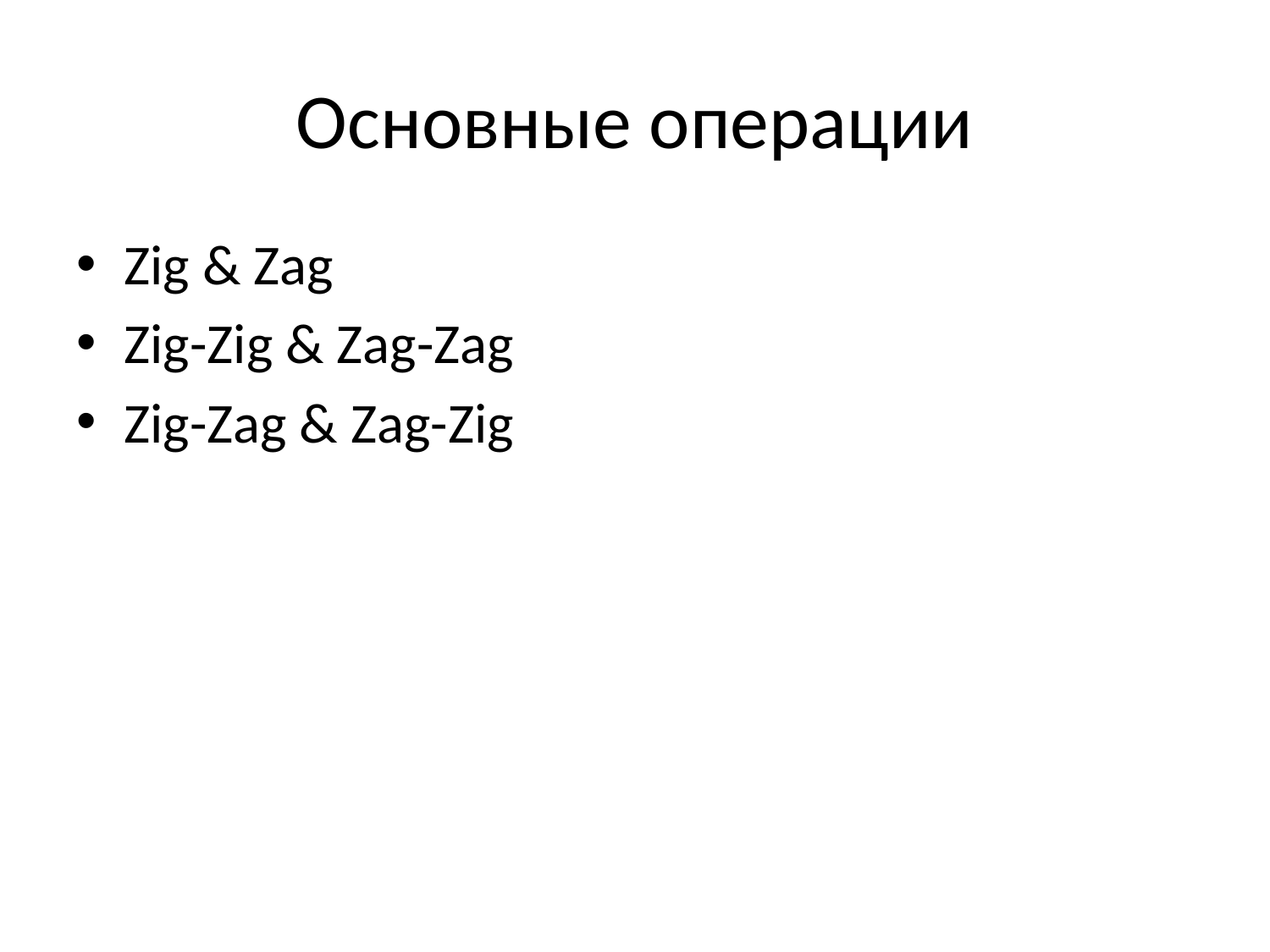

# Основные операции
Zig & Zag
Zig-Zig & Zag-Zag
Zig-Zag & Zag-Zig